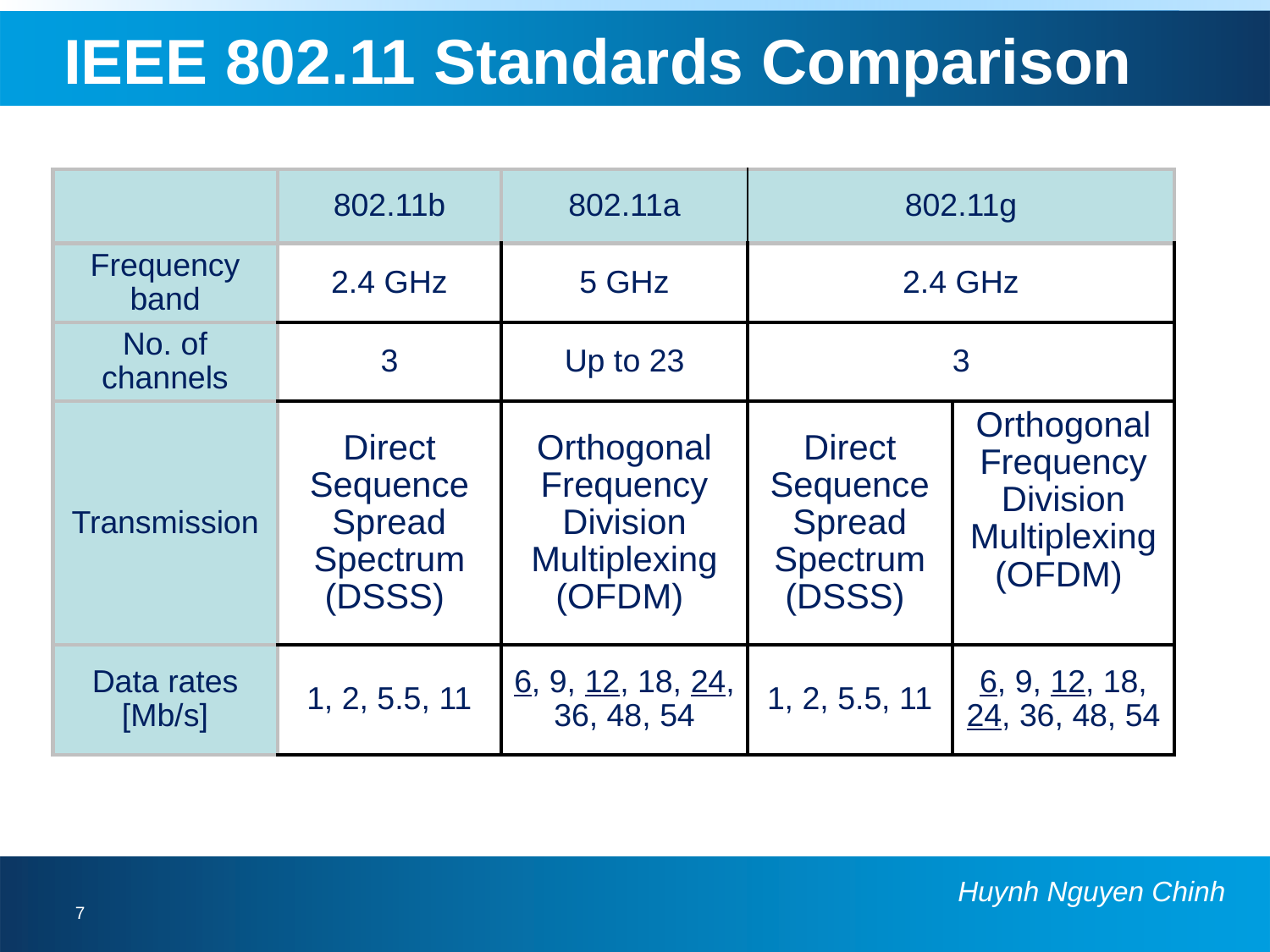

# IEEE 802.11 Standards Comparison
|  | 802.11b | 802.11a | 802.11g |  |
| --- | --- | --- | --- | --- |
| Frequency band | 2.4 GHz | 5 GHz | 2.4 GHz |  |
| No. of channels | 3 | Up to 23 | 3 |  |
| Transmission | Direct Sequence Spread Spectrum (DSSS) | Orthogonal Frequency Division Multiplexing (OFDM) | Direct Sequence Spread Spectrum (DSSS) | Orthogonal Frequency Division Multiplexing (OFDM) |
| Data rates [Mb/s] | 1, 2, 5.5, 11 | 6, 9, 12, 18, 24, 36, 48, 54 | 1, 2, 5.5, 11 | 6, 9, 12, 18, 24, 36, 48, 54 |